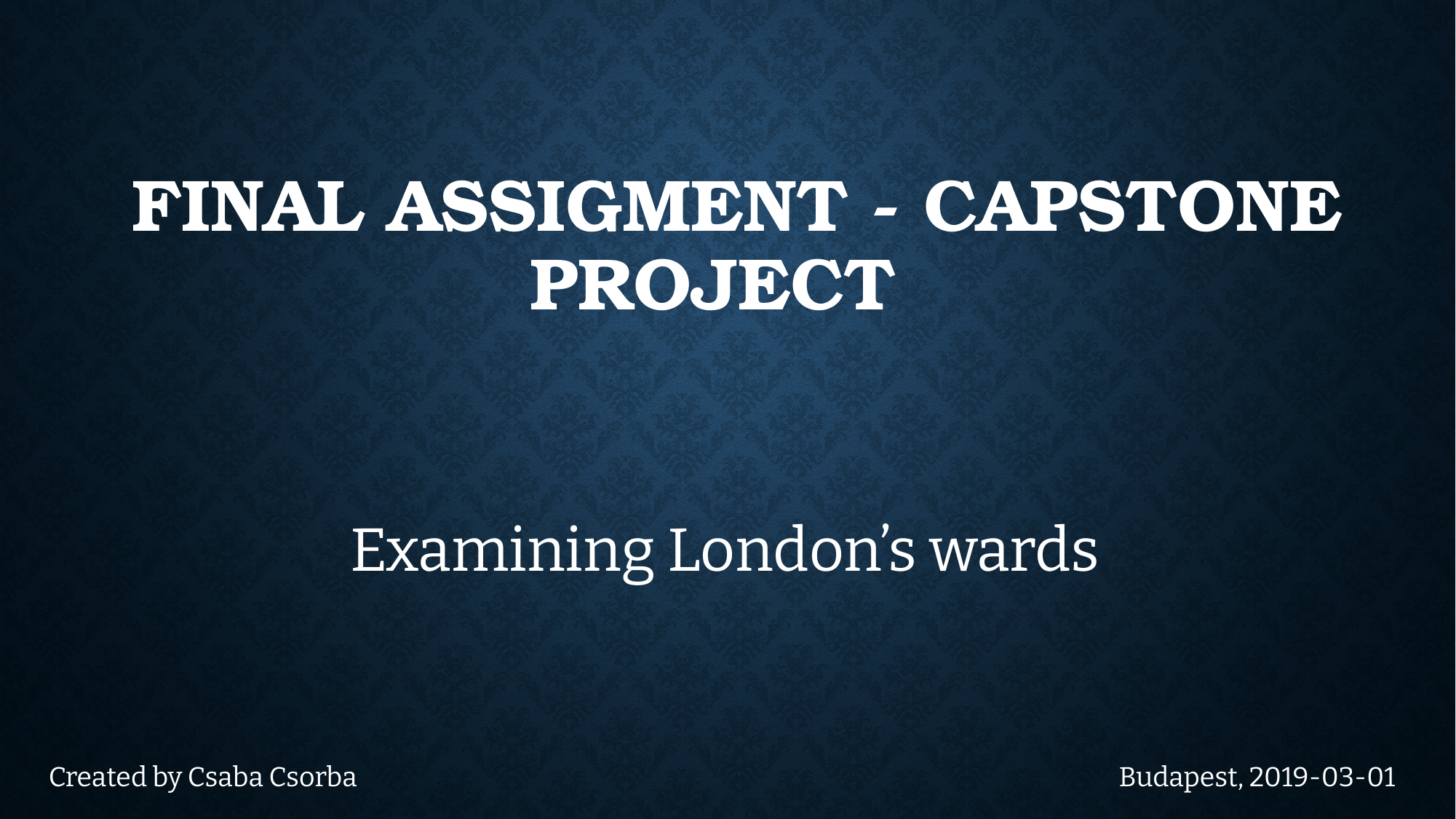

# Final assigment - Capstone project
 Examining London’s wards
Created by Csaba Csorba 	Budapest, 2019-03-01